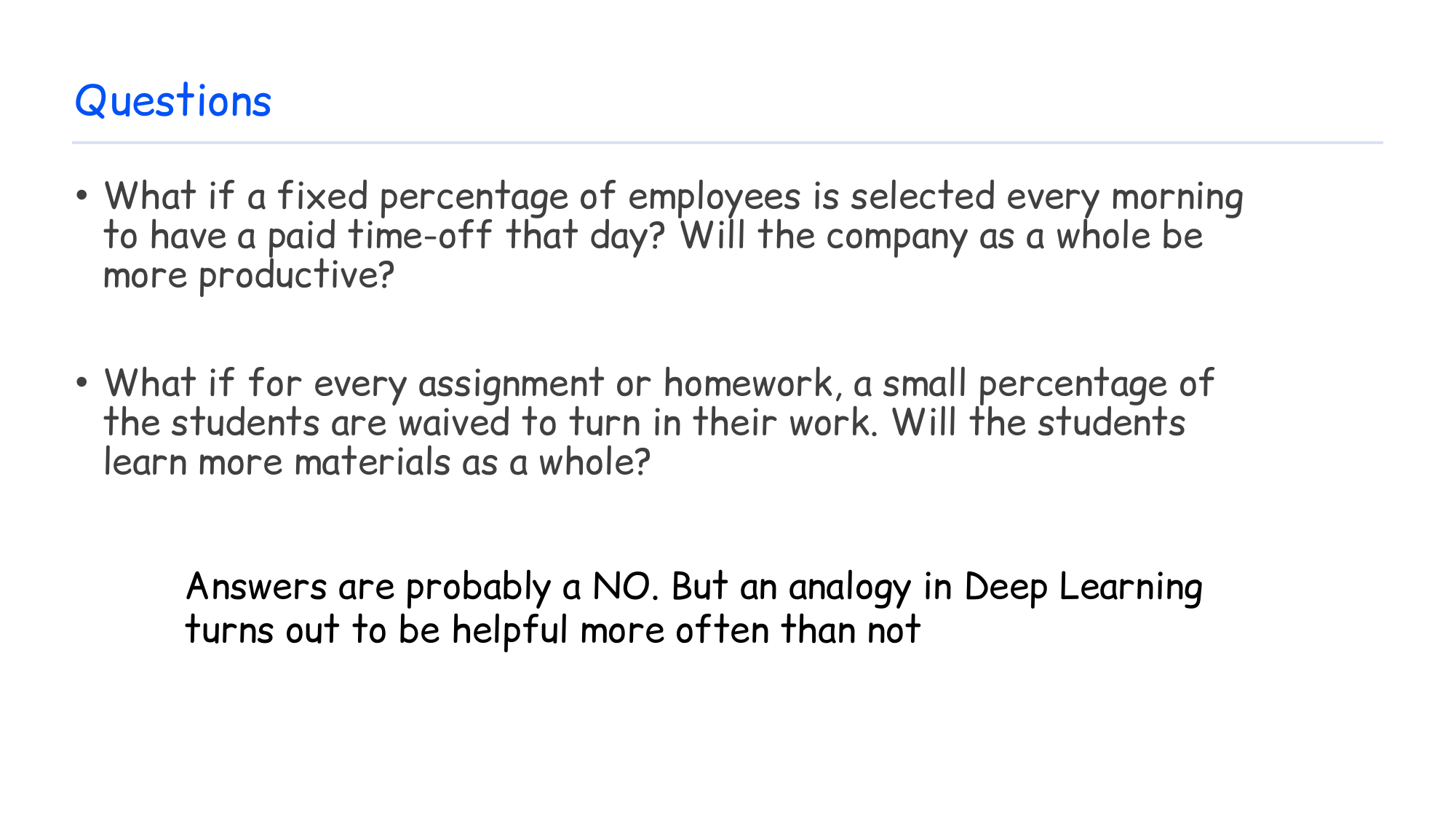

# Questions
What if a fixed percentage of employees is selected every morning to have a paid time-off that day? Will the company as a whole be more productive?

What if for every assignment or homework, a small percentage of the students are waived to turn in their work. Will the students learn more materials as a whole?
Answers are probably a NO. But an analogy in Deep Learning turns out to be helpful more often than not